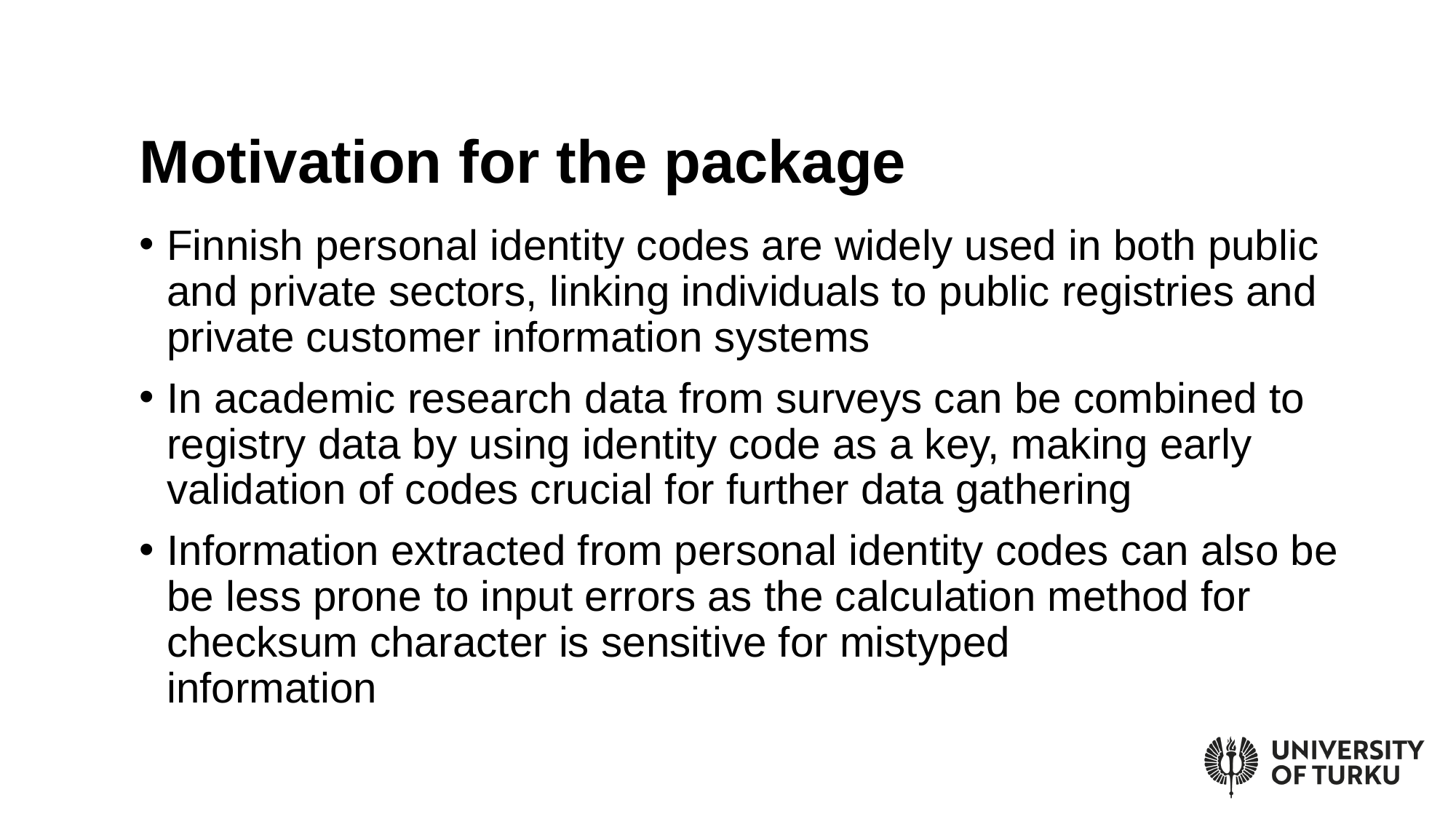

# Motivation for the package
Finnish personal identity codes are widely used in both public and private sectors, linking individuals to public registries and private customer information systems
In academic research data from surveys can be combined to registry data by using identity code as a key, making early validation of codes crucial for further data gathering
Information extracted from personal identity codes can also be be less prone to input errors as the calculation method for checksum character is sensitive for mistyped
information